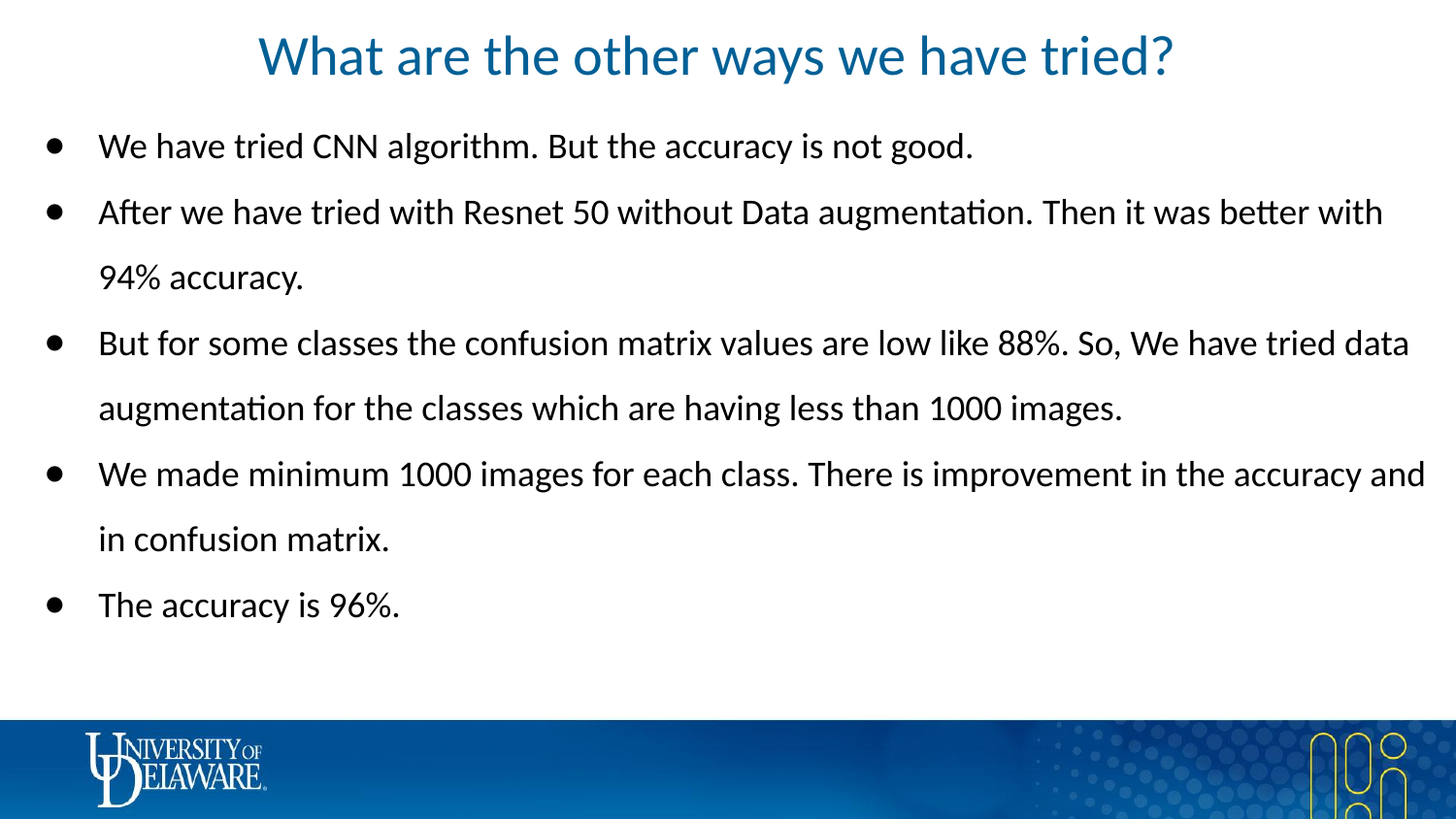

# What are the other ways we have tried?
We have tried CNN algorithm. But the accuracy is not good.
After we have tried with Resnet 50 without Data augmentation. Then it was better with 94% accuracy.
But for some classes the confusion matrix values are low like 88%. So, We have tried data augmentation for the classes which are having less than 1000 images.
We made minimum 1000 images for each class. There is improvement in the accuracy and in confusion matrix.
The accuracy is 96%.